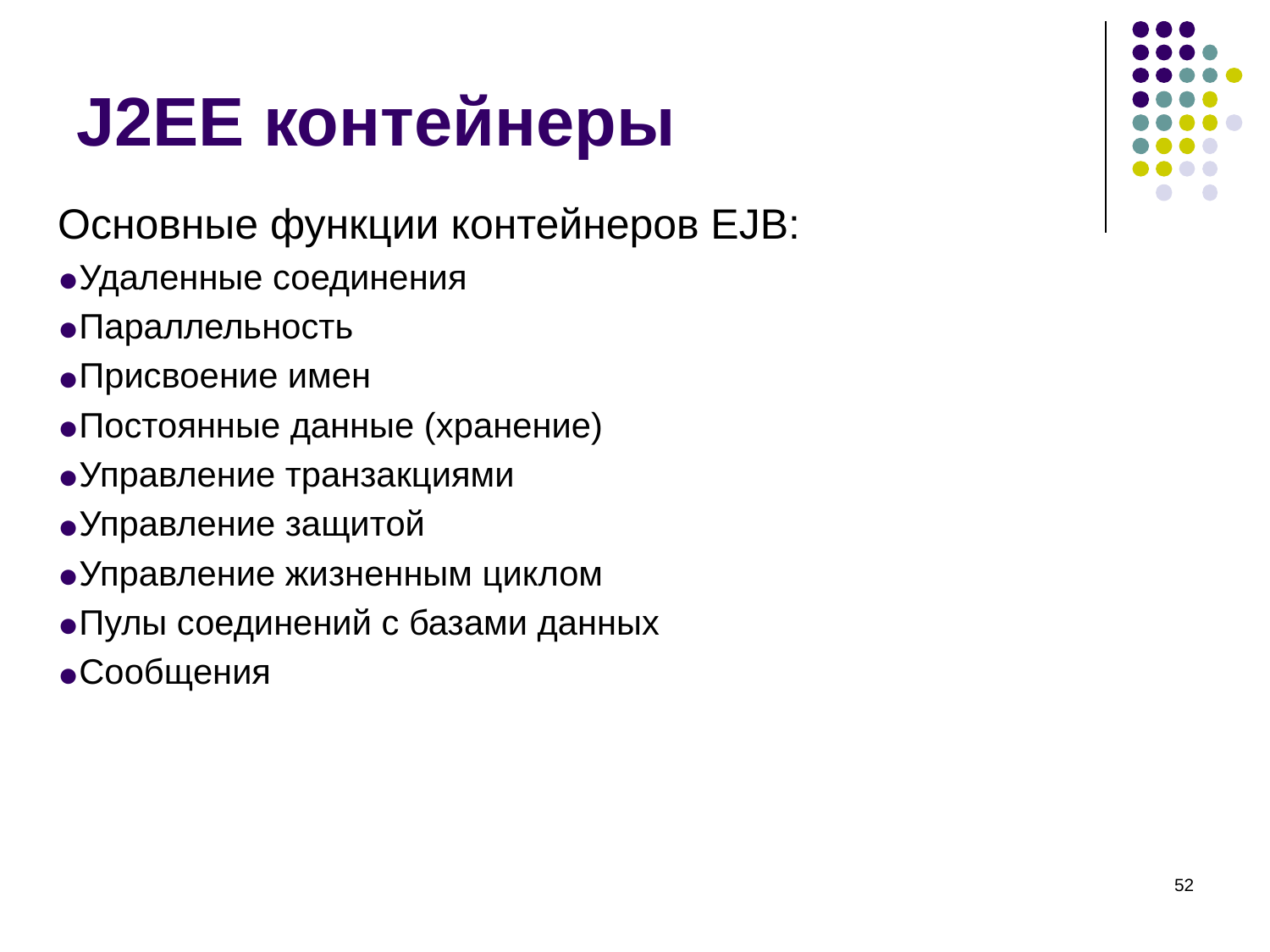

# J2EE контейнеры
Основные функции контейнеров EJB:
Удаленные соединения
Параллельность
Присвоение имен
Постоянные данные (хранение)
Управление транзакциями
Управление защитой
Управление жизненным циклом
Пулы соединений с базами данных
Сообщения

52